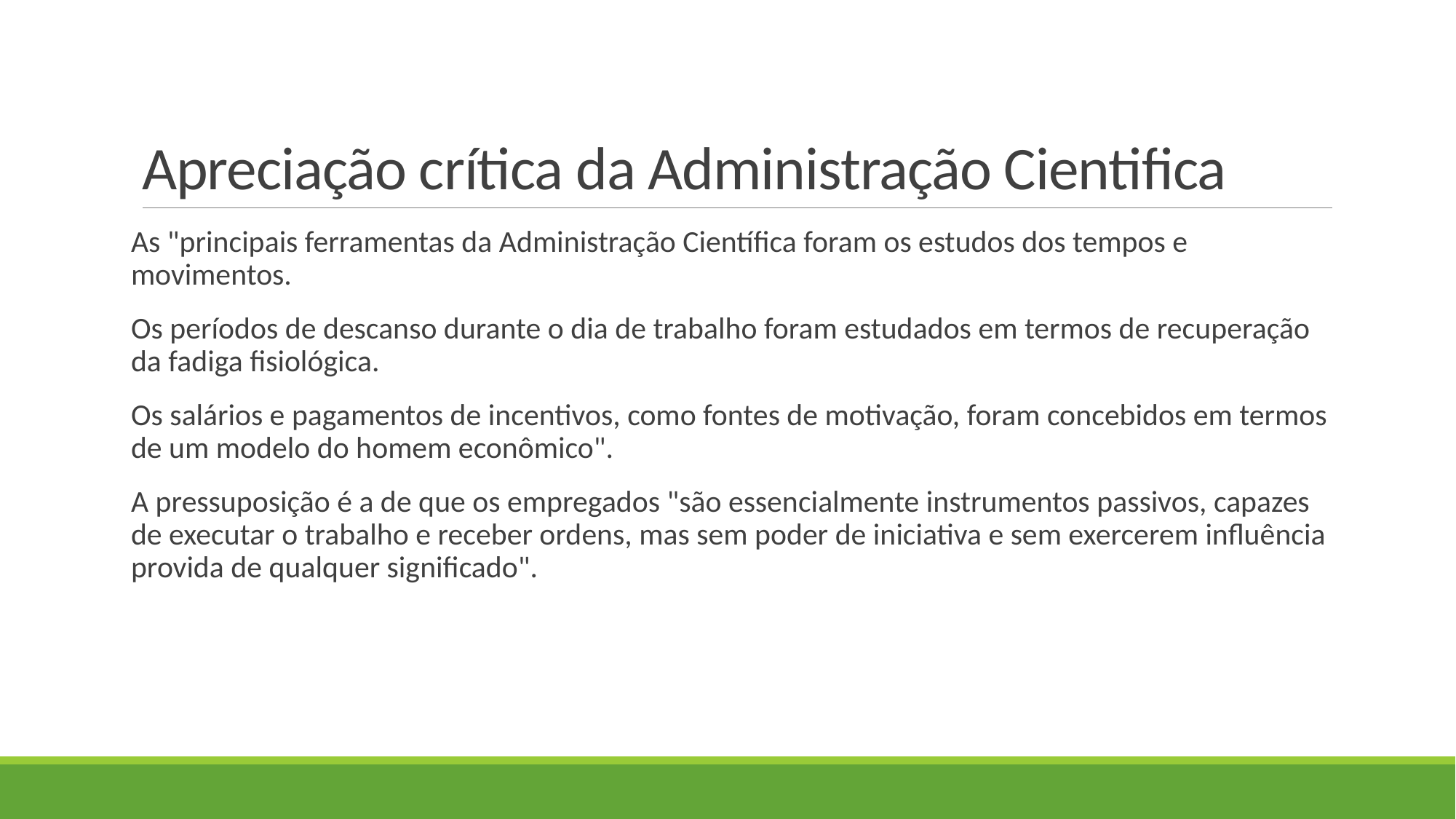

# Apreciação crítica da Administração Cientifica
As "principais ferramentas da Administração Científica foram os estudos dos tempos e movimentos.
Os períodos de descanso durante o dia de trabalho foram estudados em termos de recuperação da fadiga fisiológica.
Os salários e pagamentos de incentivos, como fontes de motivação, foram concebidos em termos de um modelo do homem econômico".
A pressuposição é a de que os empregados "são essencialmente instrumentos passivos, capazes de executar o trabalho e receber ordens, mas sem poder de iniciativa e sem exercerem influência provida de qualquer significado".